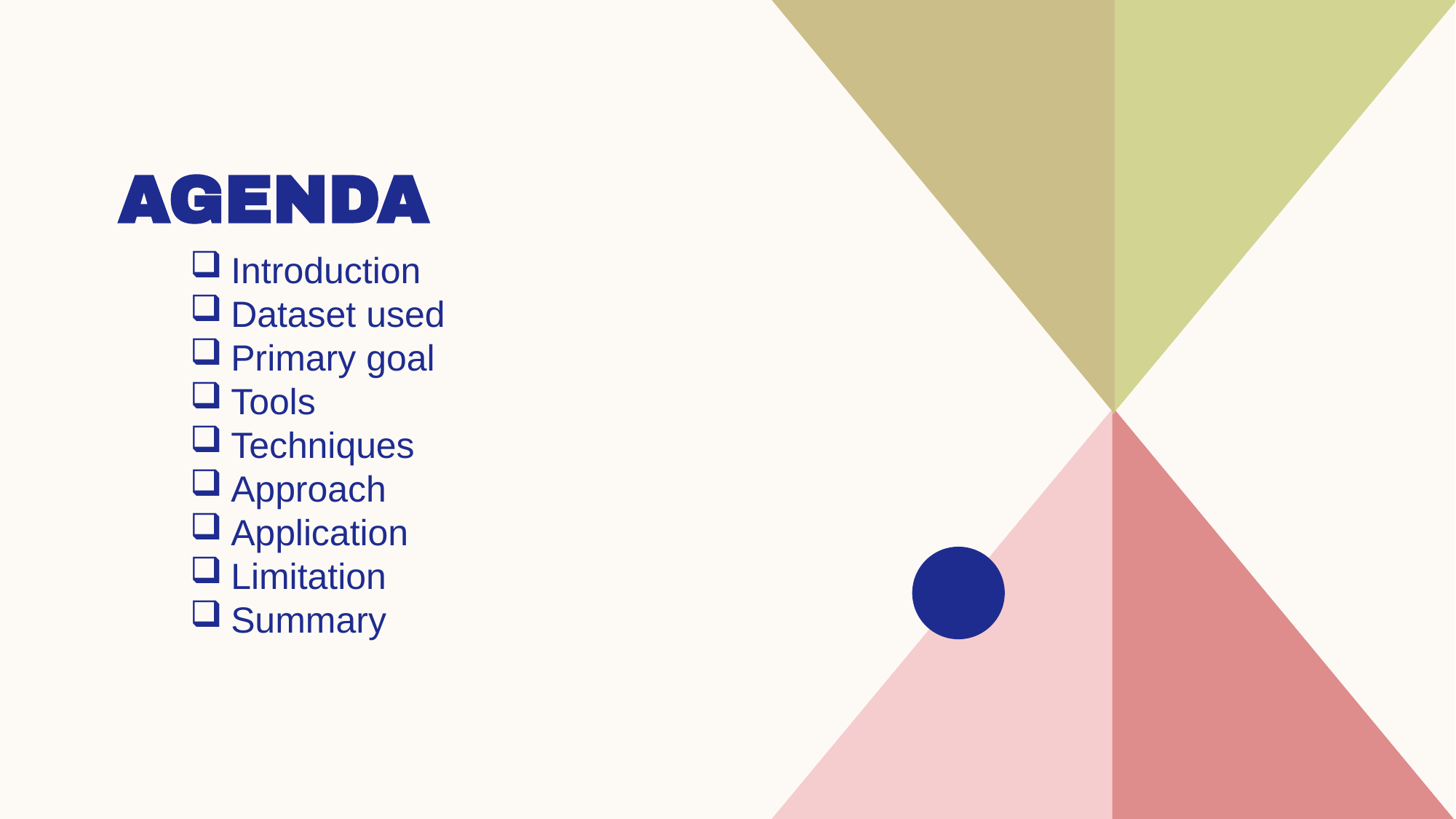

# AGENDA
Introduction​
Dataset used
​Primary goal
Tools
Techniques
Approach
Application
Limitation
​Summary​